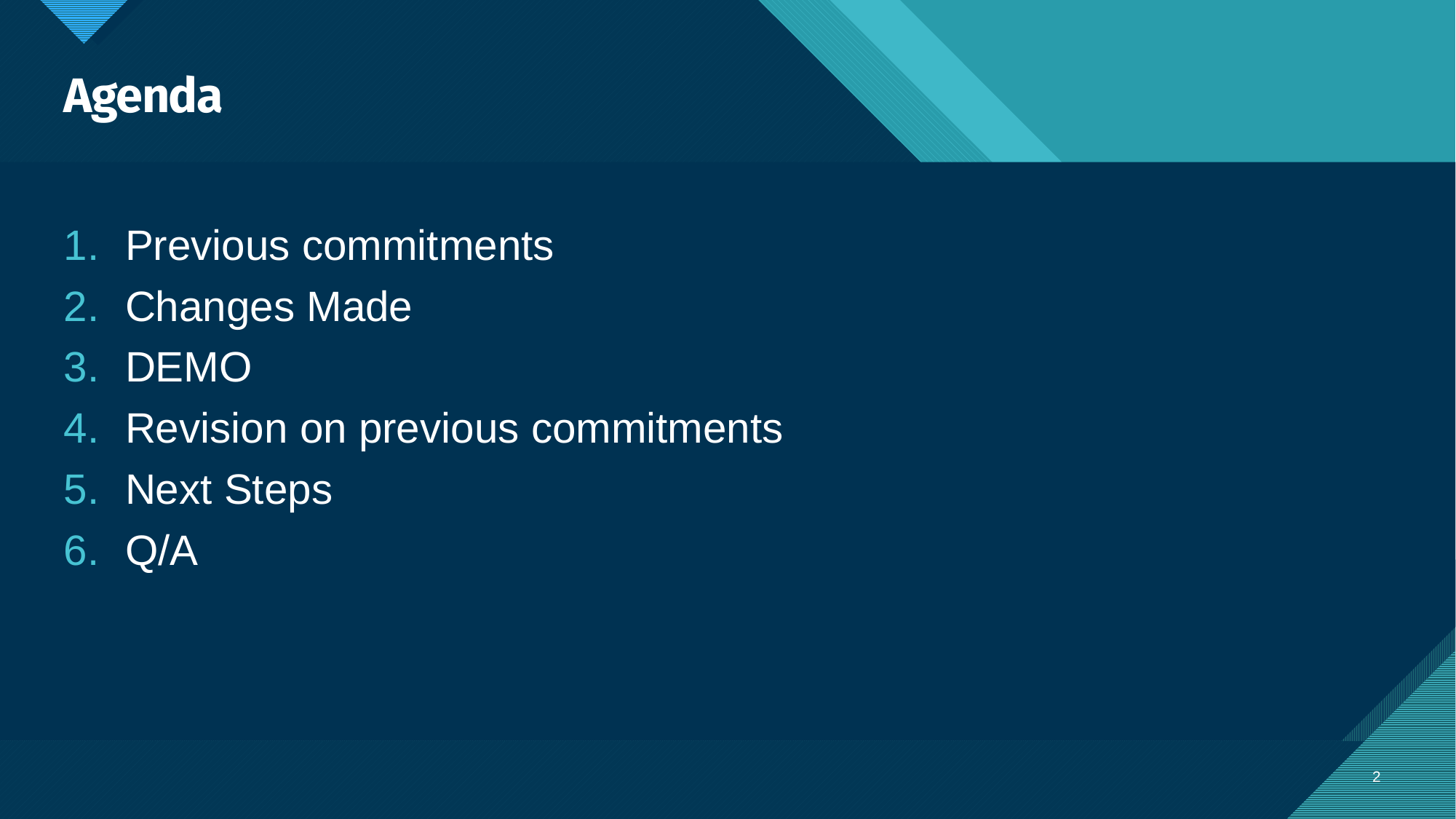

# Agenda
Previous commitments
Changes Made
DEMO
Revision on previous commitments
Next Steps
Q/A
2